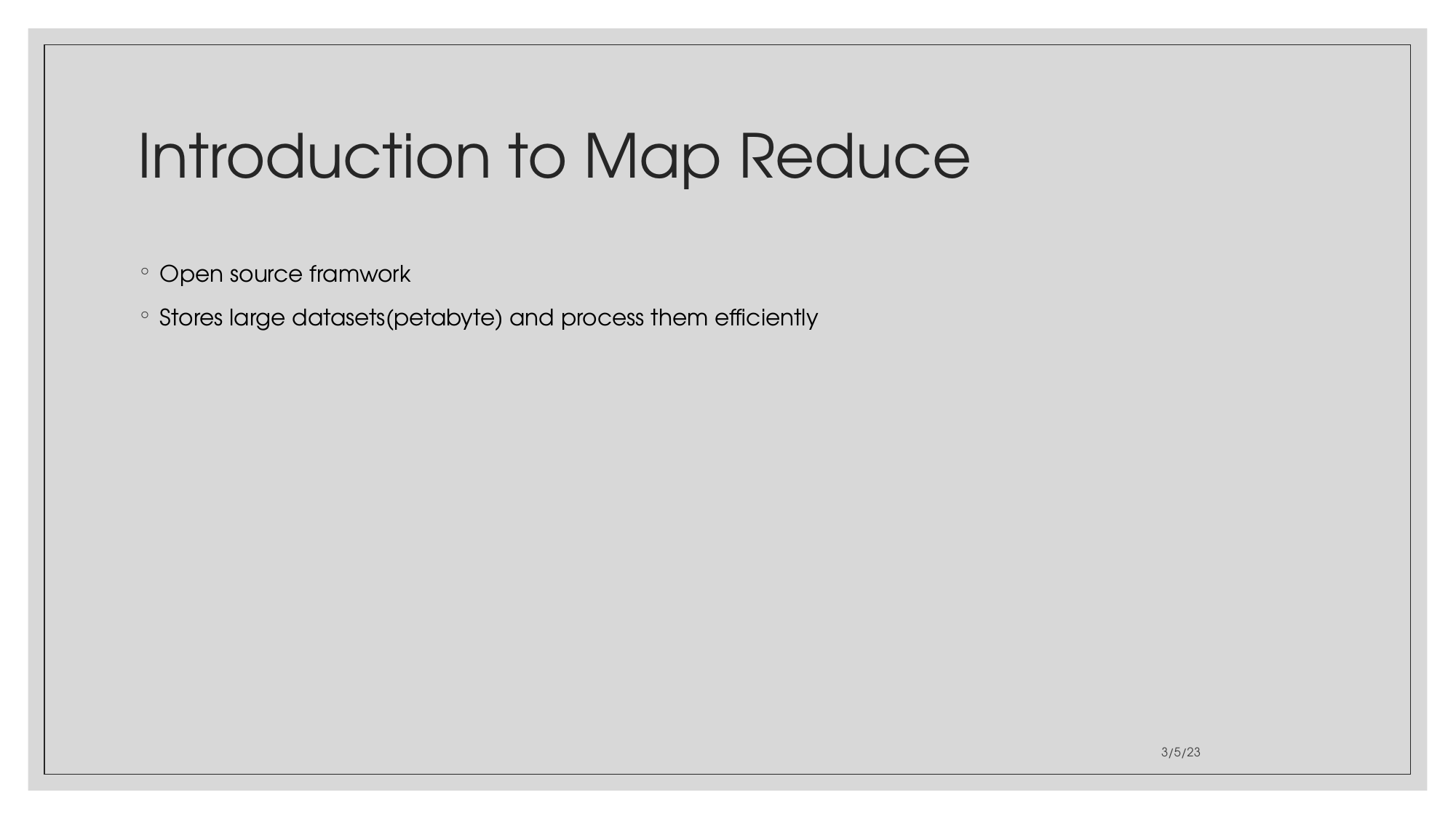

# Introduction to Map Reduce
Open source framwork
Stores large datasets(petabyte) and process them efficiently
3/5/23